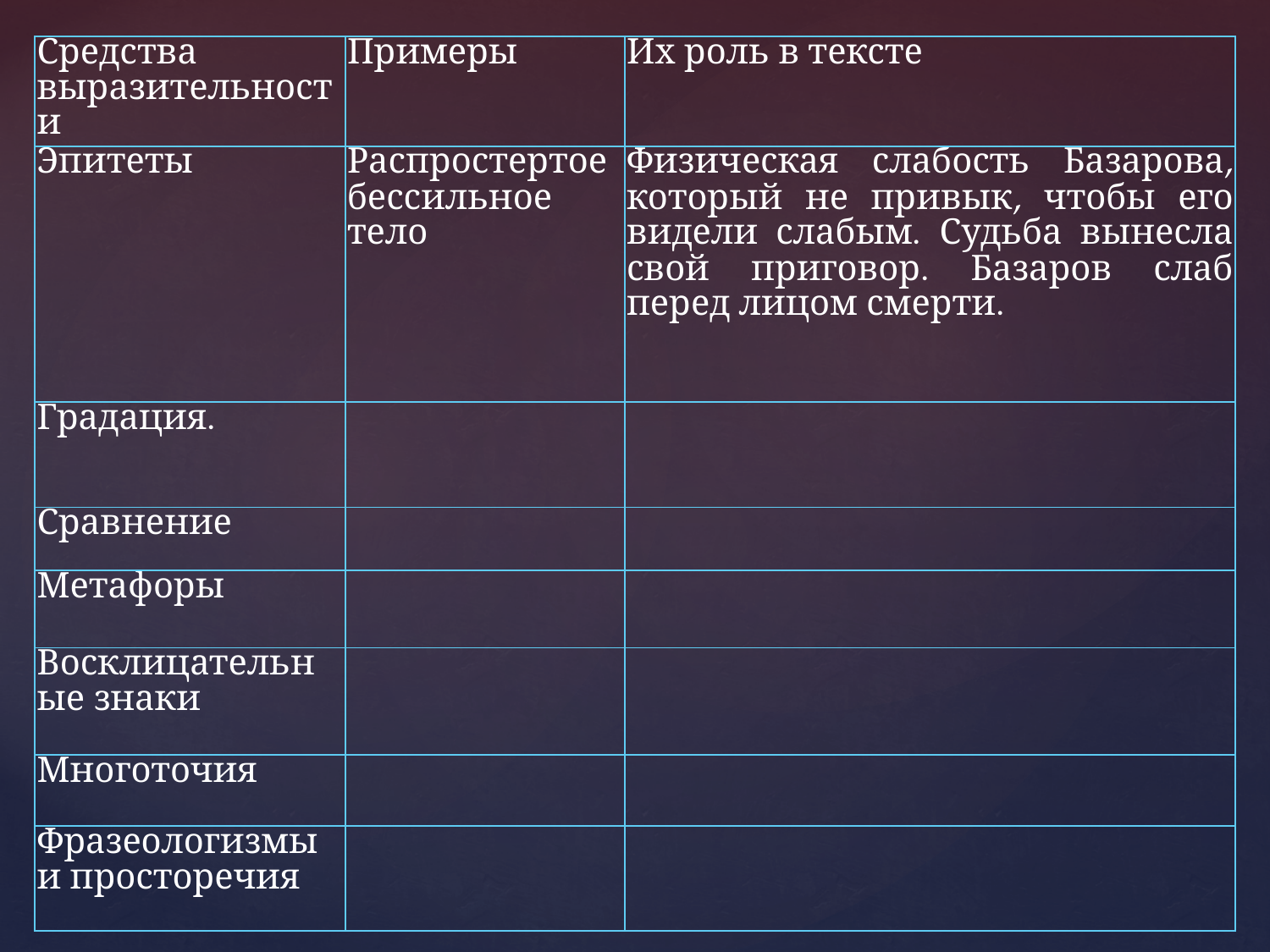

| Средства выразительности | Примеры | Их роль в тексте |
| --- | --- | --- |
| Эпитеты | Распростертое бессильное тело | Физическая слабость Базарова, который не привык, чтобы его видели слабым. Судьба вынесла свой приговор. Базаров слаб перед лицом смерти. |
| Градация. |  |  |
| Сравнение |  |  |
| Метафоры |  |  |
| Восклицательные знаки |  |  |
| Многоточия |  |  |
| Фразеологизмы и просторечия |  |  |